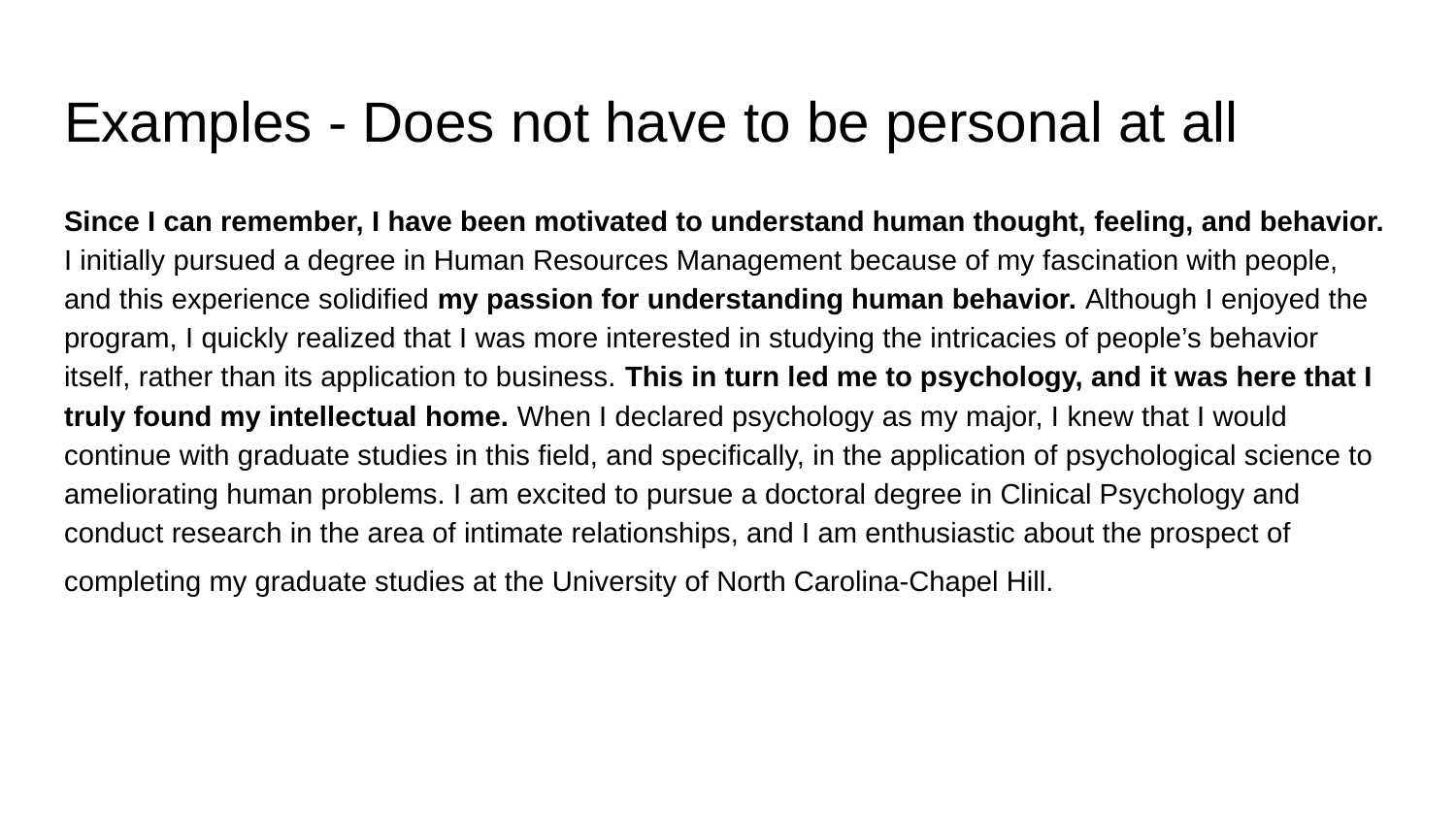

# Examples - Does not have to be personal at all
Since I can remember, I have been motivated to understand human thought, feeling, and behavior. I initially pursued a degree in Human Resources Management because of my fascination with people, and this experience solidified my passion for understanding human behavior. Although I enjoyed the program, I quickly realized that I was more interested in studying the intricacies of people’s behavior itself, rather than its application to business. This in turn led me to psychology, and it was here that I truly found my intellectual home. When I declared psychology as my major, I knew that I would continue with graduate studies in this field, and specifically, in the application of psychological science to ameliorating human problems. I am excited to pursue a doctoral degree in Clinical Psychology and conduct research in the area of intimate relationships, and I am enthusiastic about the prospect of completing my graduate studies at the University of North Carolina-Chapel Hill.